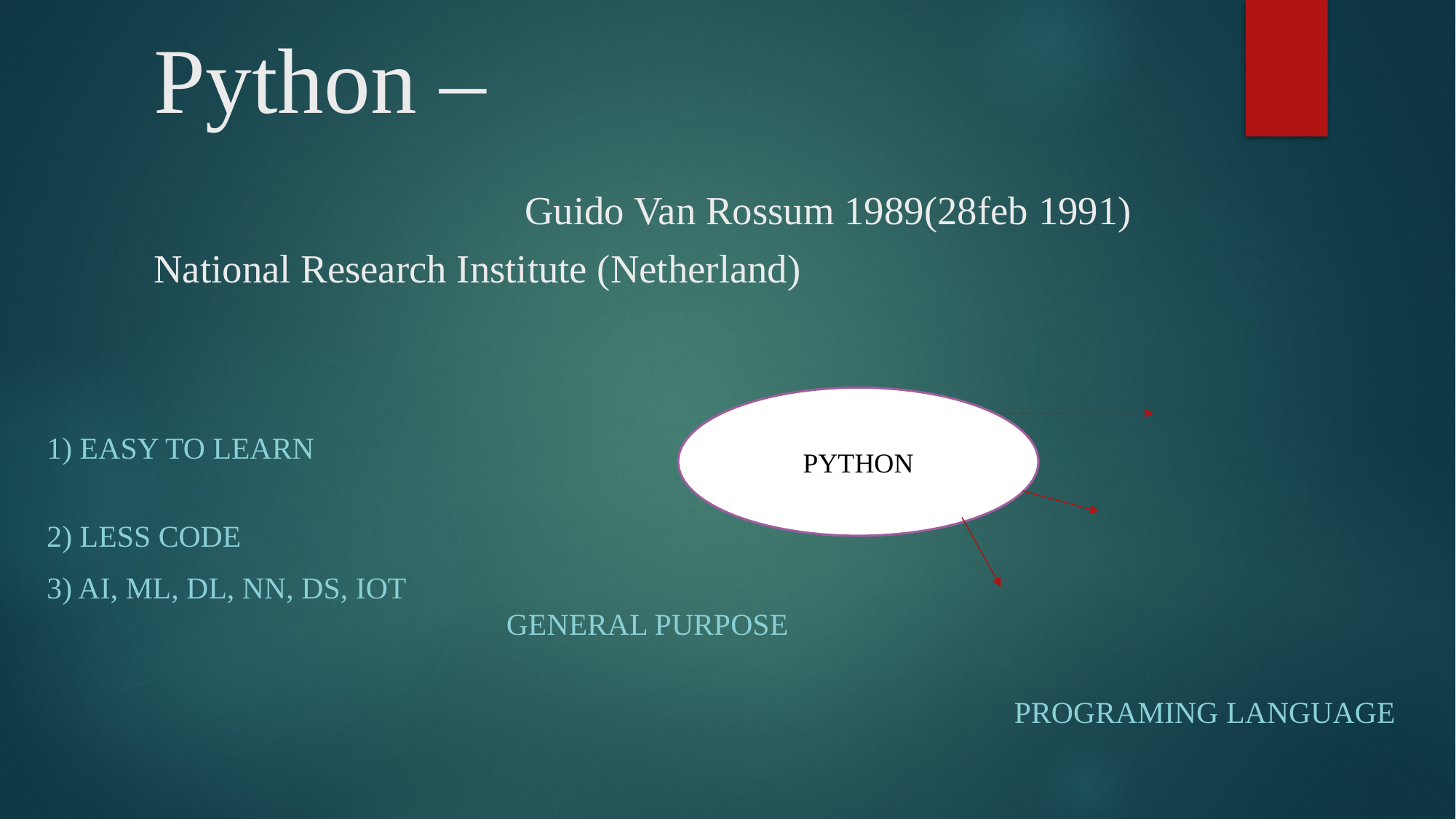

# Python – Guido Van Rossum 1989(28feb 1991) National Research Institute (Netherland)

1) Easy To learn 																	High Level
2) Less code
3) AI, ML, DL, NN, ds, IOT											    		   General Purpose
Programing Language
PYTHON